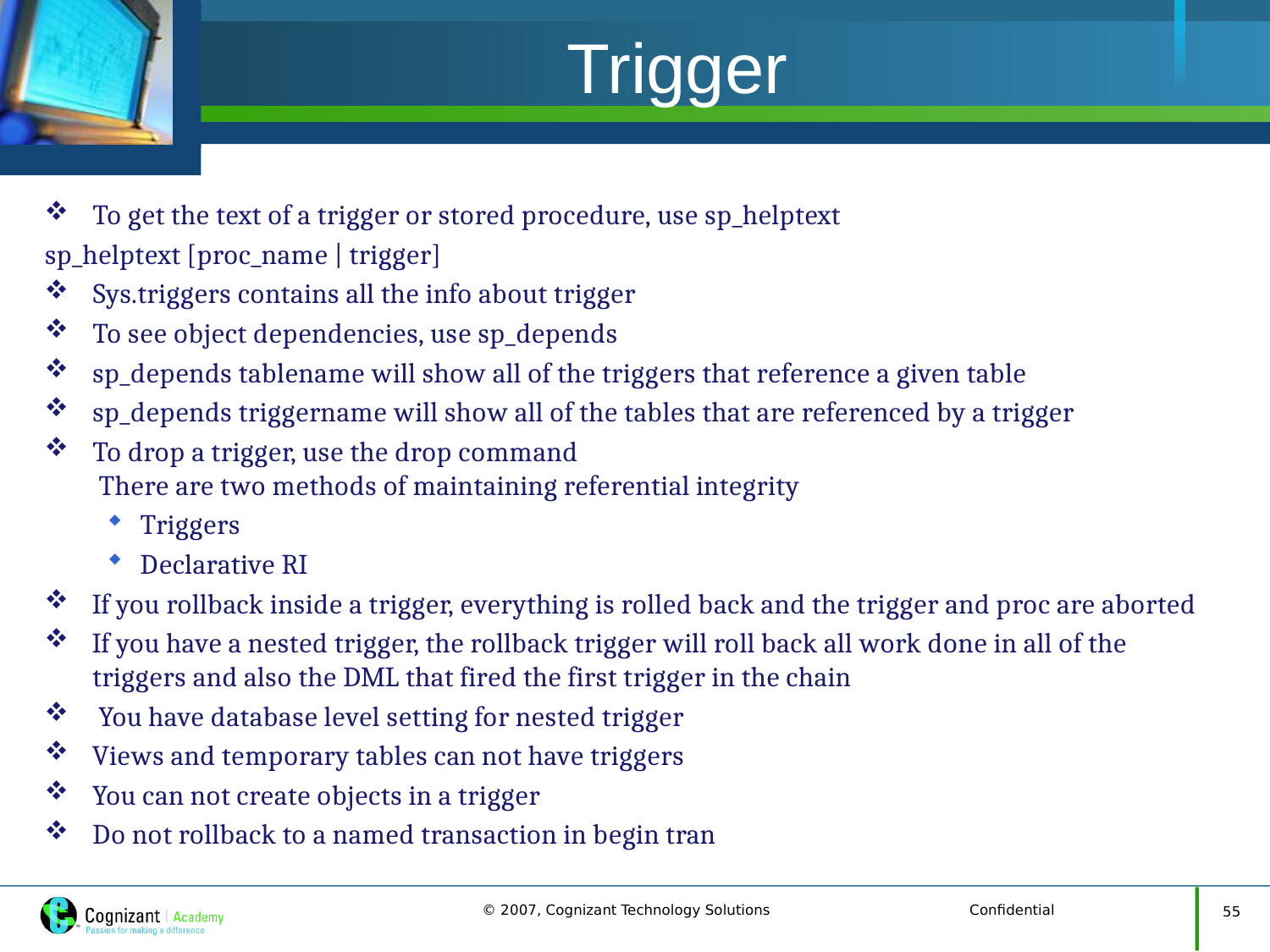

# Trigger
To get the text of a trigger or stored procedure, use sp_helptext
sp_helptext [proc_name | trigger]
Sys.triggers contains all the info about trigger
To see object dependencies, use sp_depends
sp_depends tablename will show all of the triggers that reference a given table
sp_depends triggername will show all of the tables that are referenced by a trigger
To drop a trigger, use the drop command
 There are two methods of maintaining referential integrity
Triggers
Declarative RI
If you rollback inside a trigger, everything is rolled back and the trigger and proc are aborted
If you have a nested trigger, the rollback trigger will roll back all work done in all of the triggers and also the DML that fired the first trigger in the chain
 You have database level setting for nested trigger
Views and temporary tables can not have triggers
You can not create objects in a trigger
Do not rollback to a named transaction in begin tran

55